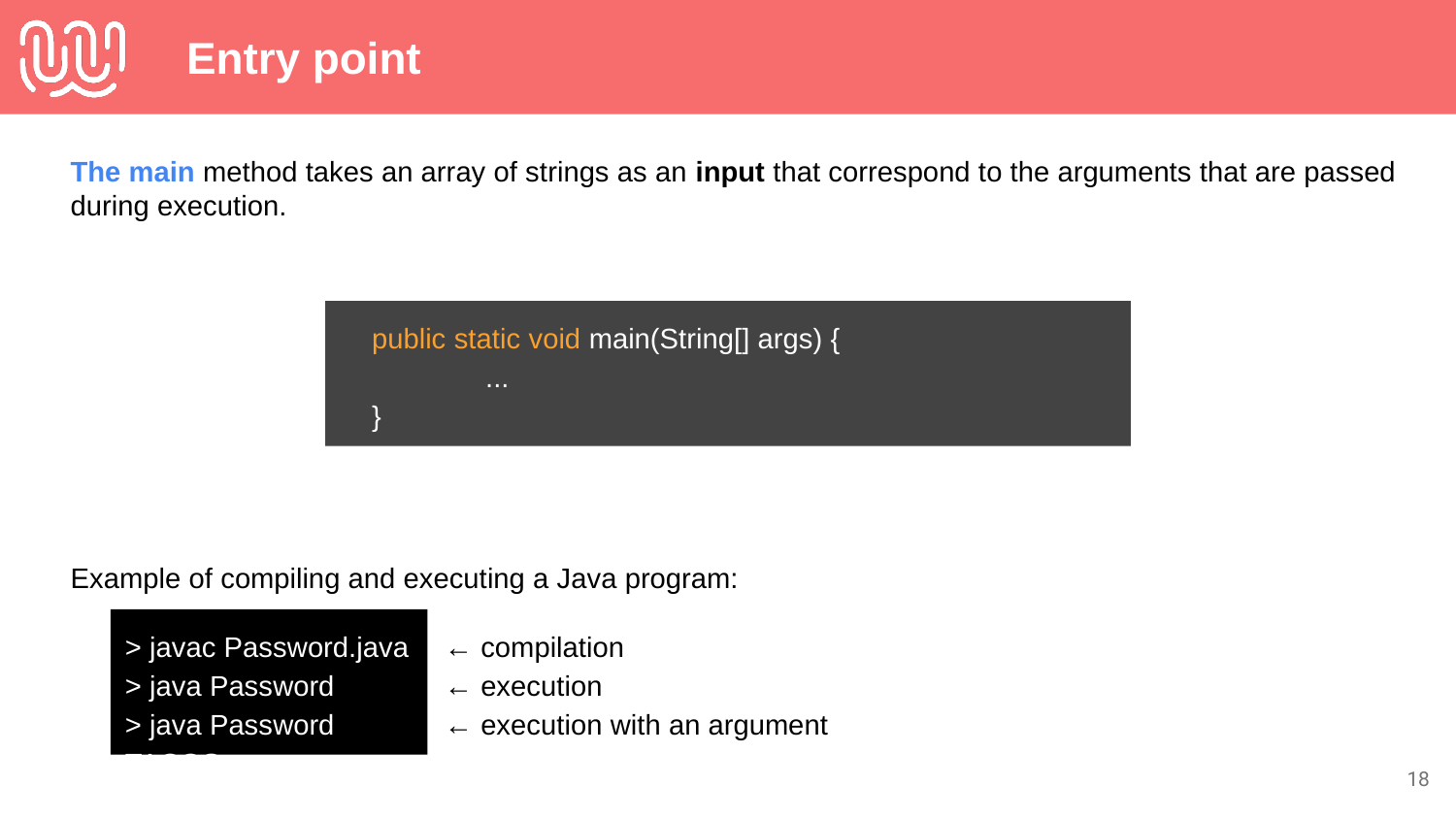

# Entry point
The main method takes an array of strings as an input that correspond to the arguments that are passed during execution.

    public static void main(String[] args) {
	...
    }
Example of compiling and executing a Java program:
> javac Password.java
> java Password
> java Password TACOS
← compilation
← execution
← execution with an argument
18